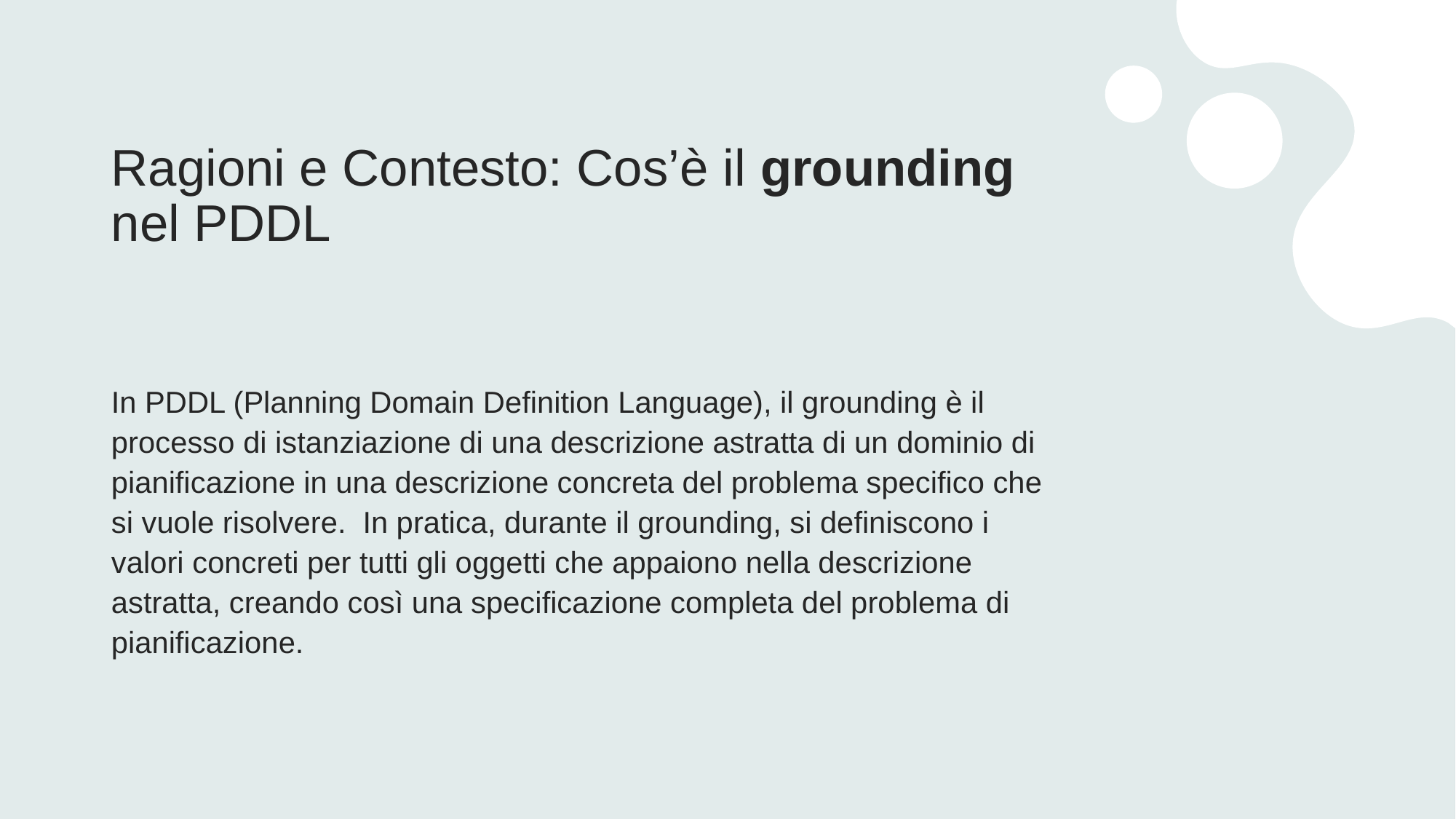

# Ragioni e Contesto: Cos’è il grounding nel PDDL
In PDDL (Planning Domain Definition Language), il grounding è il processo di istanziazione di una descrizione astratta di un dominio di pianificazione in una descrizione concreta del problema specifico che si vuole risolvere.  In pratica, durante il grounding, si definiscono i valori concreti per tutti gli oggetti che appaiono nella descrizione astratta, creando così una specificazione completa del problema di pianificazione.